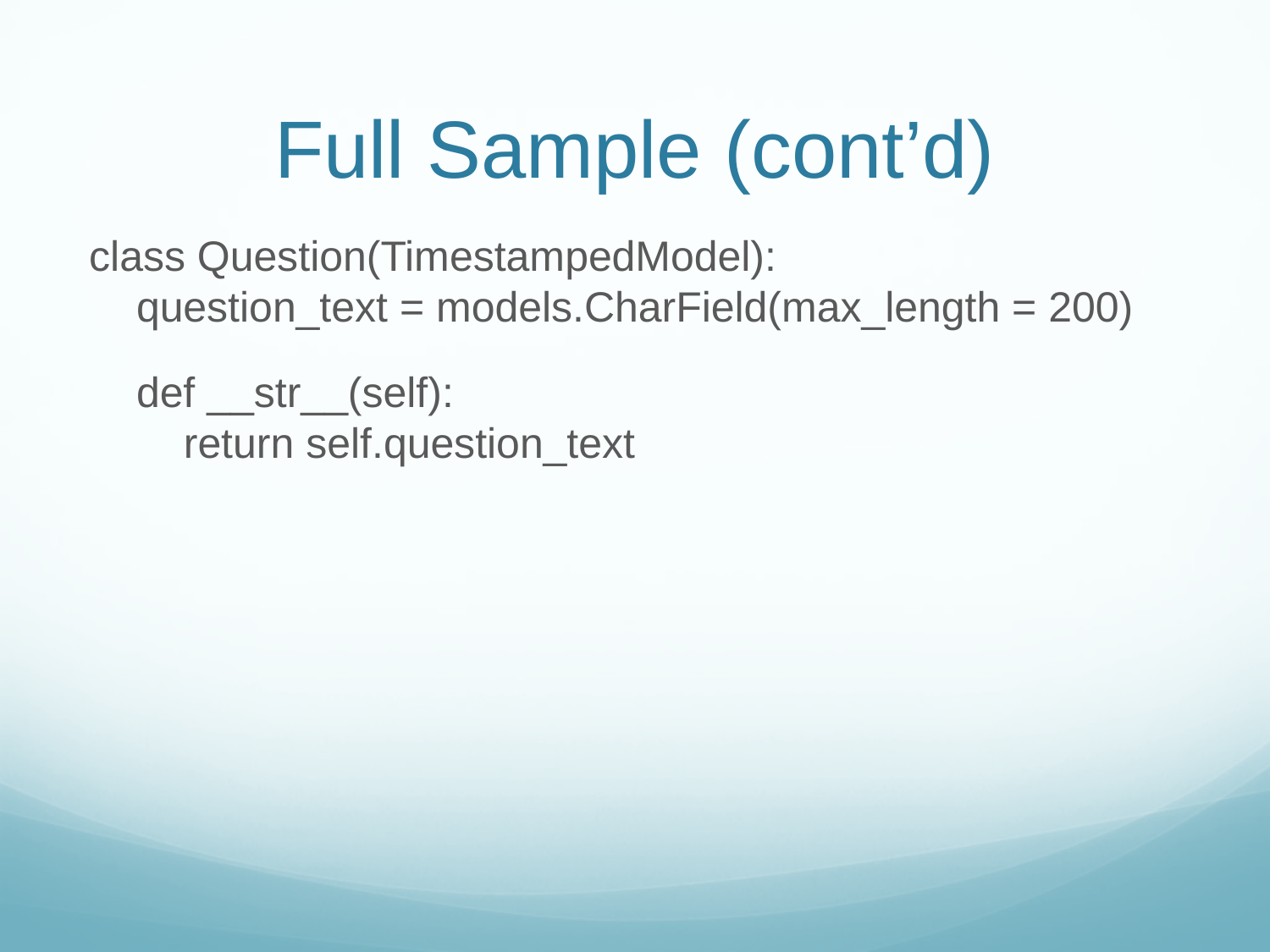

# Full Sample (cont’d)
class Question(TimestampedModel):
    question_text = models.CharField(max_length = 200)
    def __str__(self):
        return self.question_text